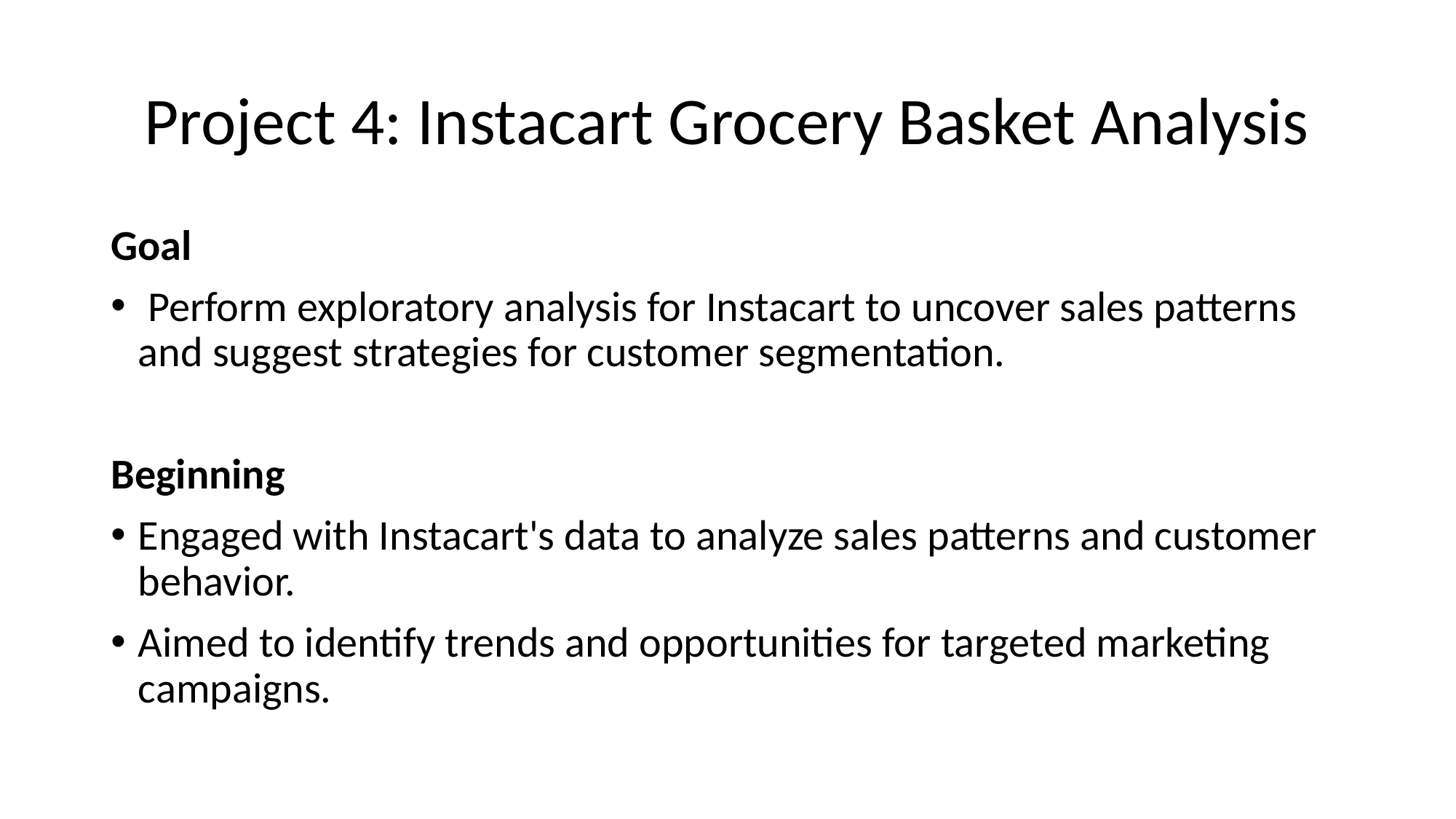

# Project 4: Instacart Grocery Basket Analysis
Goal
 Perform exploratory analysis for Instacart to uncover sales patterns and suggest strategies for customer segmentation.

Beginning
Engaged with Instacart's data to analyze sales patterns and customer behavior.
Aimed to identify trends and opportunities for targeted marketing campaigns.